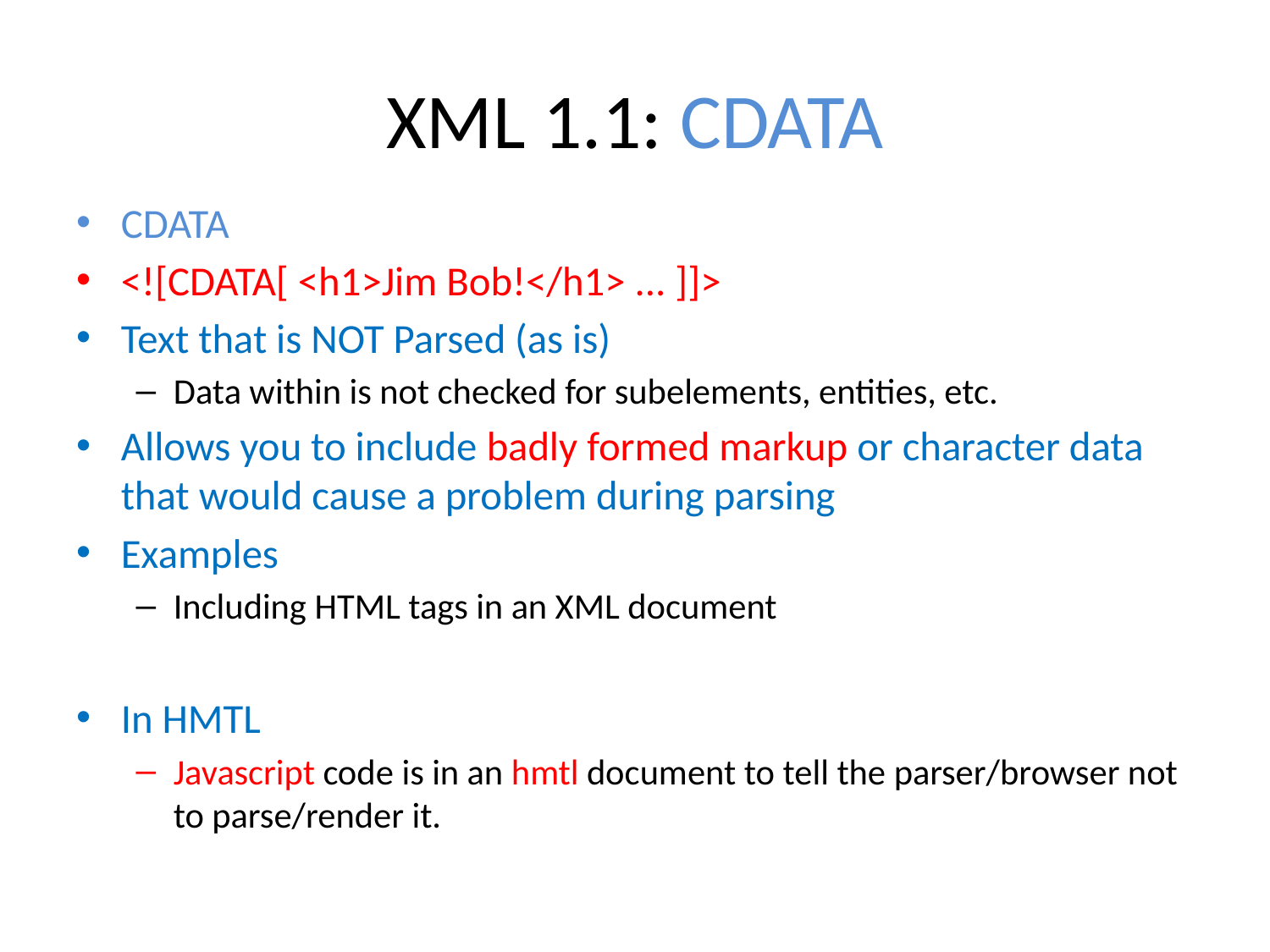

# XML 1.1: CDATA
CDATA
<![CDATA[ <h1>Jim Bob!</h1> ... ]]>
Text that is NOT Parsed (as is)
Data within is not checked for subelements, entities, etc.
Allows you to include badly formed markup or character data that would cause a problem during parsing
Examples
Including HTML tags in an XML document

In HMTL
Javascript code is in an hmtl document to tell the parser/browser not to parse/render it.